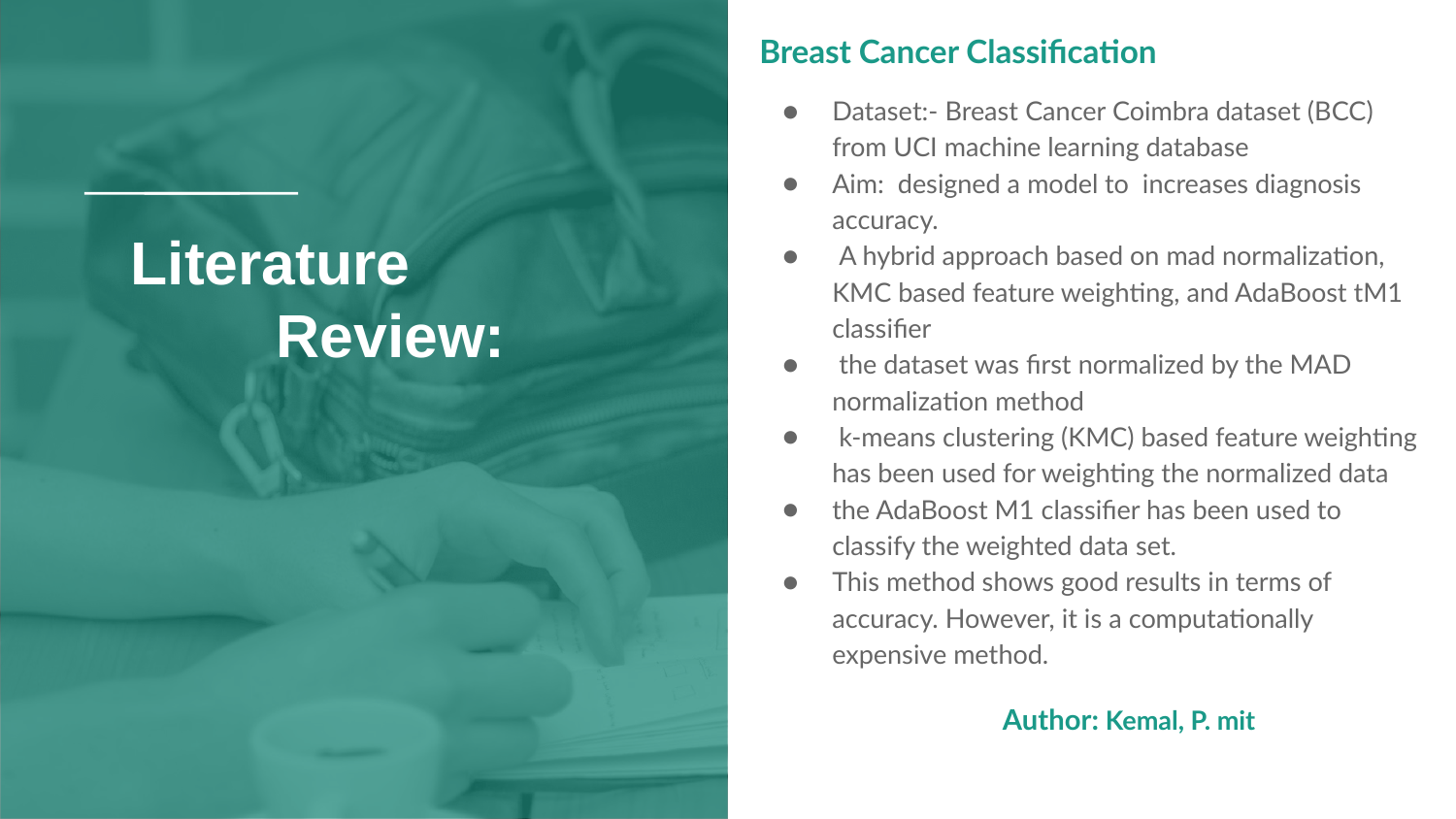

Breast Cancer Classification
Dataset:- Breast Cancer Coimbra dataset (BCC) from UCI machine learning database
Aim:  designed a model to  increases diagnosis accuracy.
 A hybrid approach based on mad normalization, KMC based feature weighting, and AdaBoost tM1 classiﬁer
 the dataset was ﬁrst normalized by the MAD normalization method
 k-means clustering (KMC) based feature weighting has been used for weighting the normalized data
the AdaBoost M1 classiﬁer has been used to classify the weighted data set.
This method shows good results in terms of accuracy. However, it is a computationally expensive method.
Author: Kemal, P. mit

# Literature
 	Review: